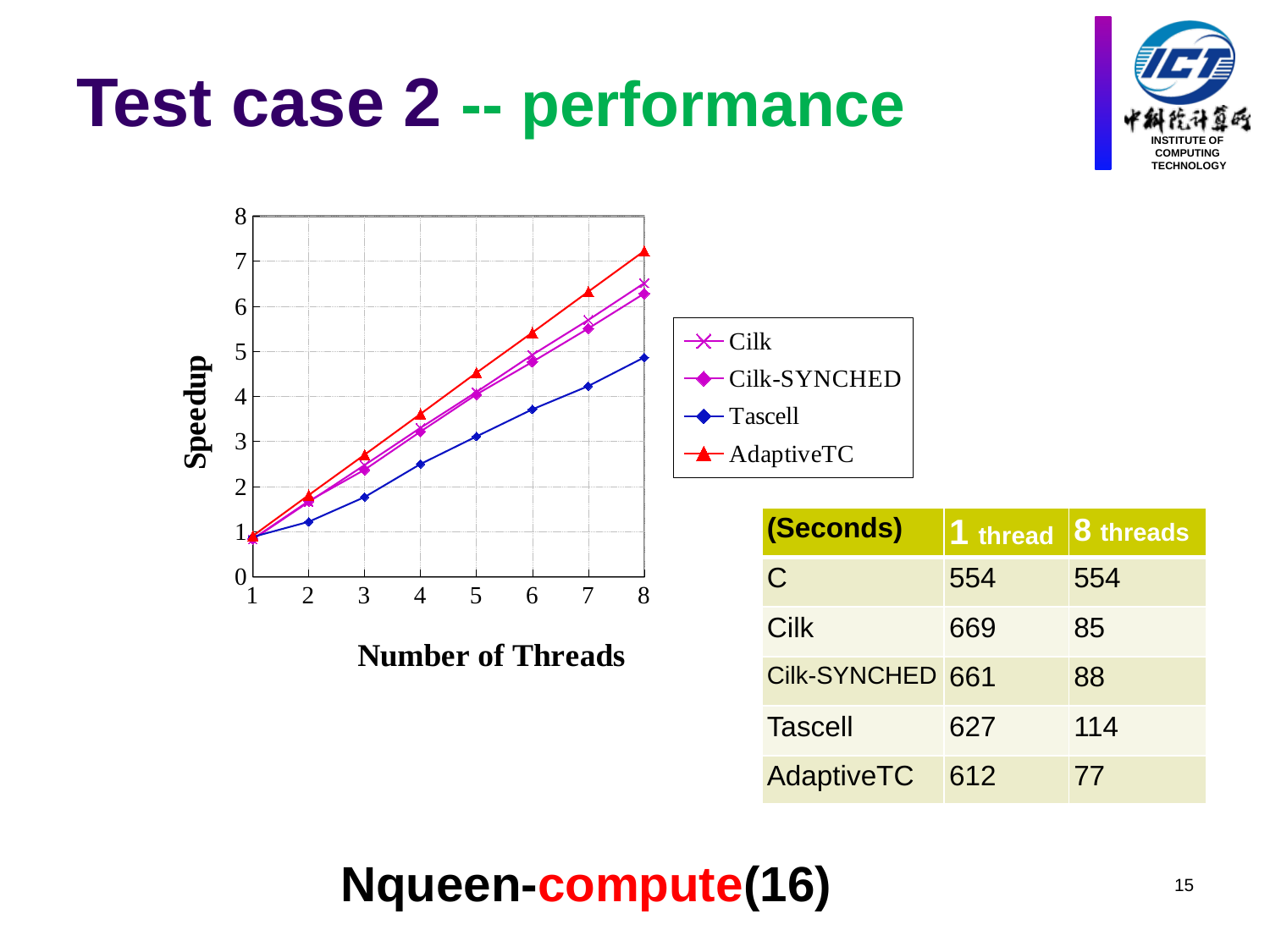

# Test case 2 -- performance

### Chart

| Category | Cilk | Cilk-SYNCHED | Tascell | AdaptiveTC |
|---|---|---|---|---|
| (Seconds) | 1 thread | 8 threads |
| --- | --- | --- |
| C | 554 | 554 |
| Cilk | 669 | 85 |
| Cilk-SYNCHED | 661 | 88 |
| Tascell | 627 | 114 |
| AdaptiveTC | 612 | 77 |
Nqueen-compute(16)
15